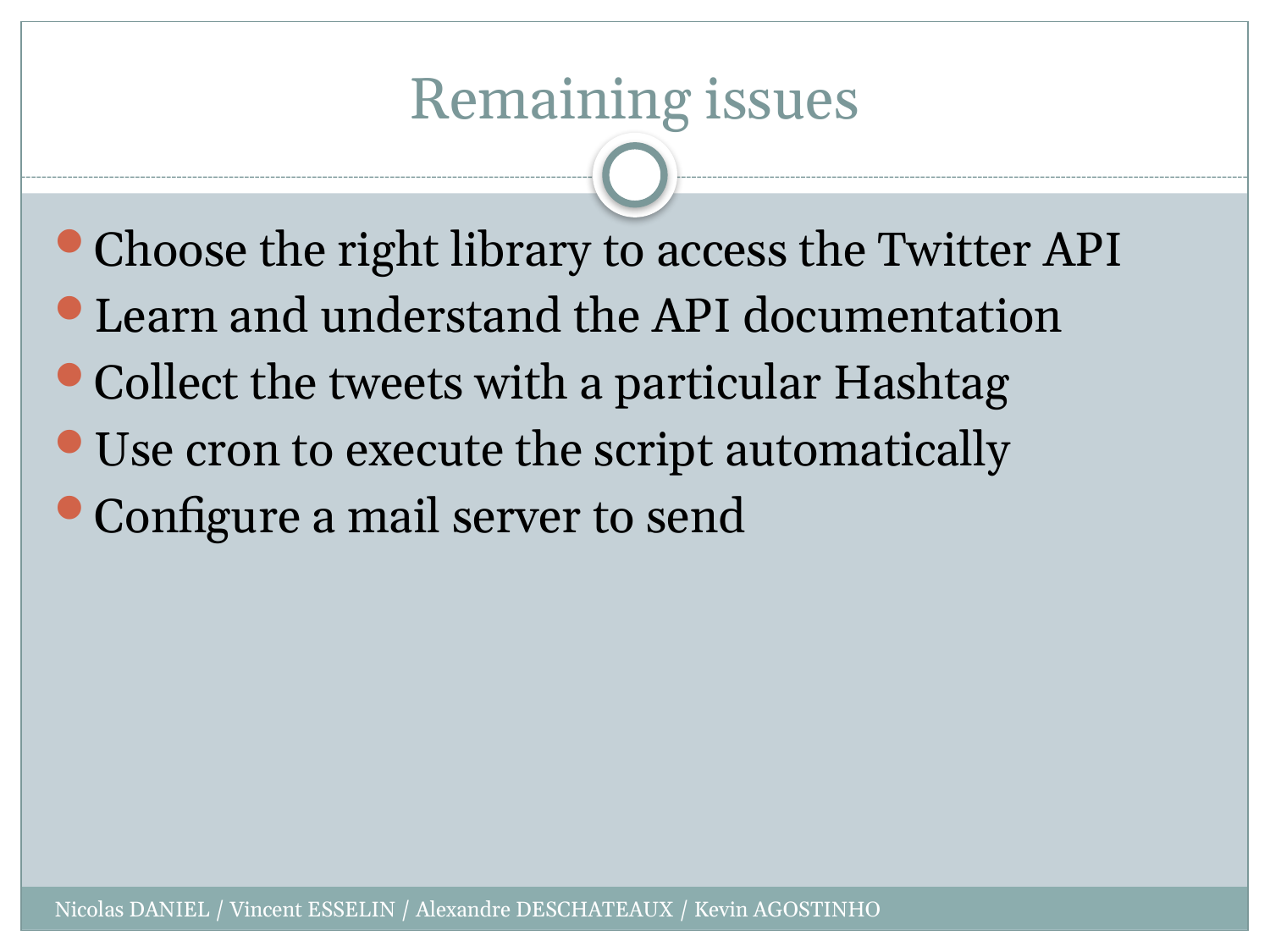

# Remaining issues
Choose the right library to access the Twitter API
Learn and understand the API documentation
Collect the tweets with a particular Hashtag
Use cron to execute the script automatically
Configure a mail server to send
Nicolas DANIEL / Vincent ESSELIN / Alexandre DESCHATEAUX / Kevin AGOSTINHO